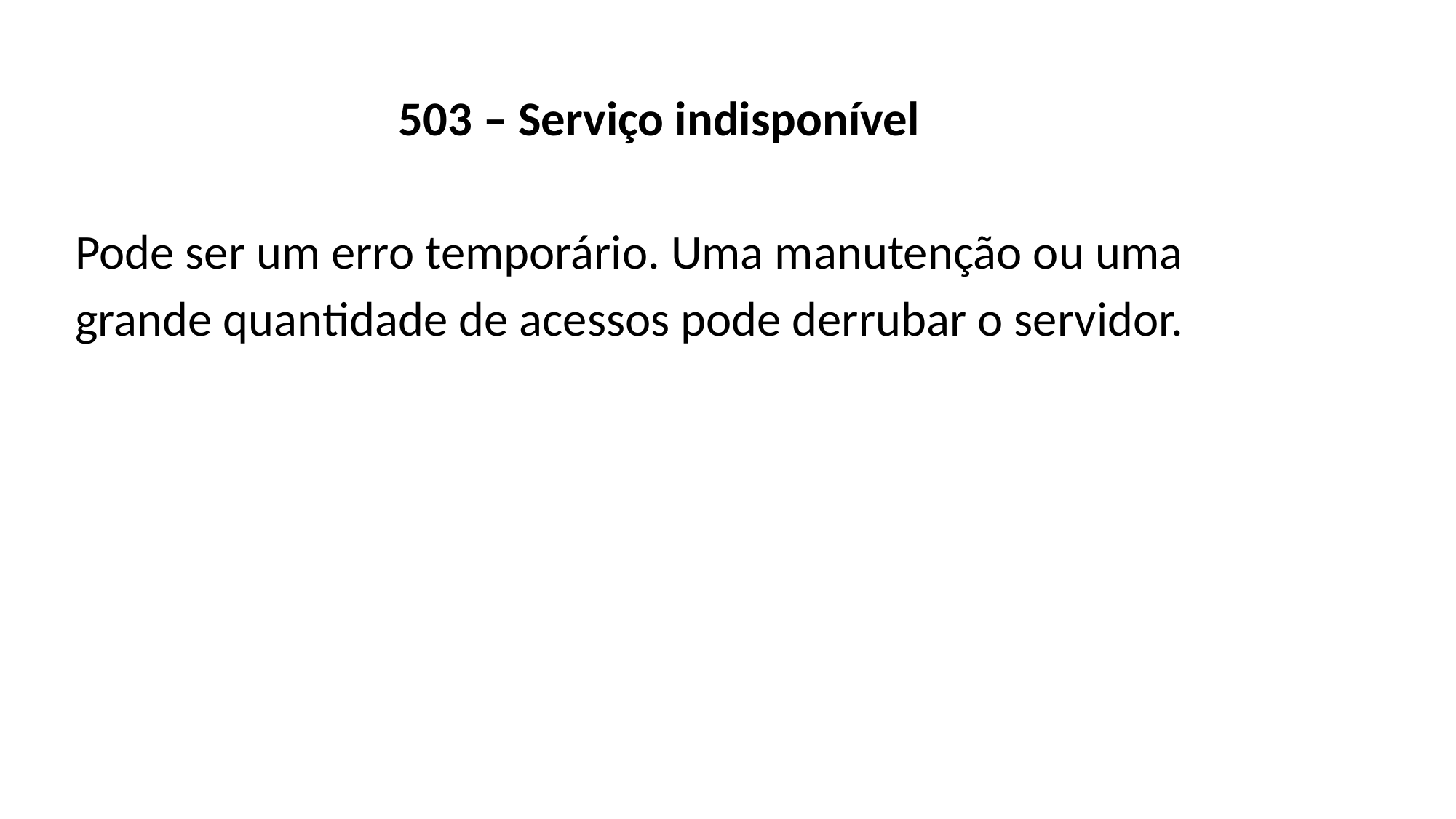

503 – Serviço indisponível

Pode ser um erro temporário. Uma manutenção ou uma grande quantidade de acessos pode derrubar o servidor.